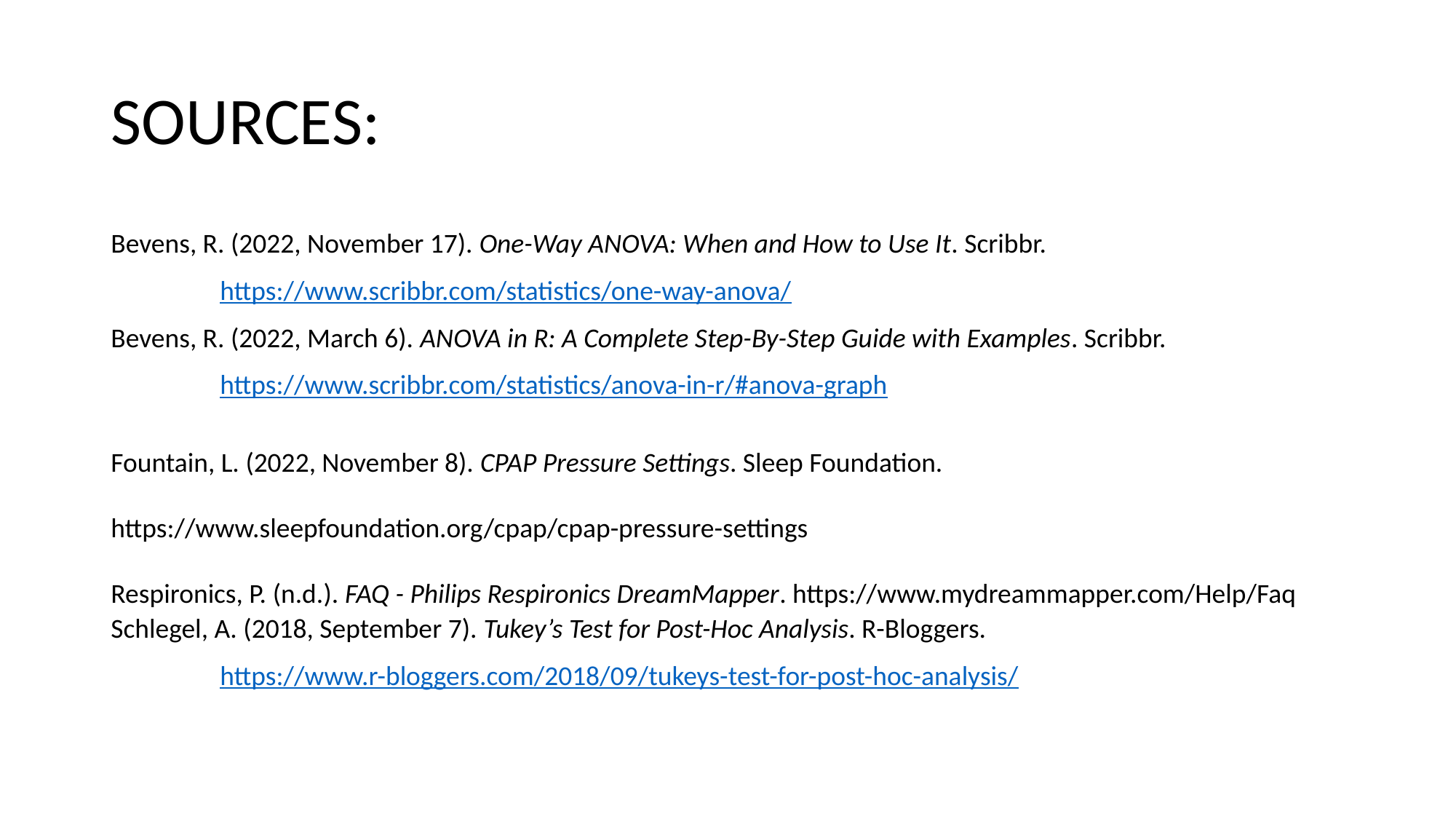

# SOURCES:
Bevens, R. (2022, November 17). One-Way ANOVA: When and How to Use It. Scribbr.
	https://www.scribbr.com/statistics/one-way-anova/
Bevens, R. (2022, March 6). ANOVA in R: A Complete Step-By-Step Guide with Examples. Scribbr.
	https://www.scribbr.com/statistics/anova-in-r/#anova-graph
Fountain, L. (2022, November 8). CPAP Pressure Settings. Sleep Foundation.
https://www.sleepfoundation.org/cpap/cpap-pressure-settings
Respironics, P. (n.d.). FAQ - Philips Respironics DreamMapper. https://www.mydreammapper.com/Help/Faq
Schlegel, A. (2018, September 7). Tukey’s Test for Post-Hoc Analysis. R-Bloggers.
	https://www.r-bloggers.com/2018/09/tukeys-test-for-post-hoc-analysis/